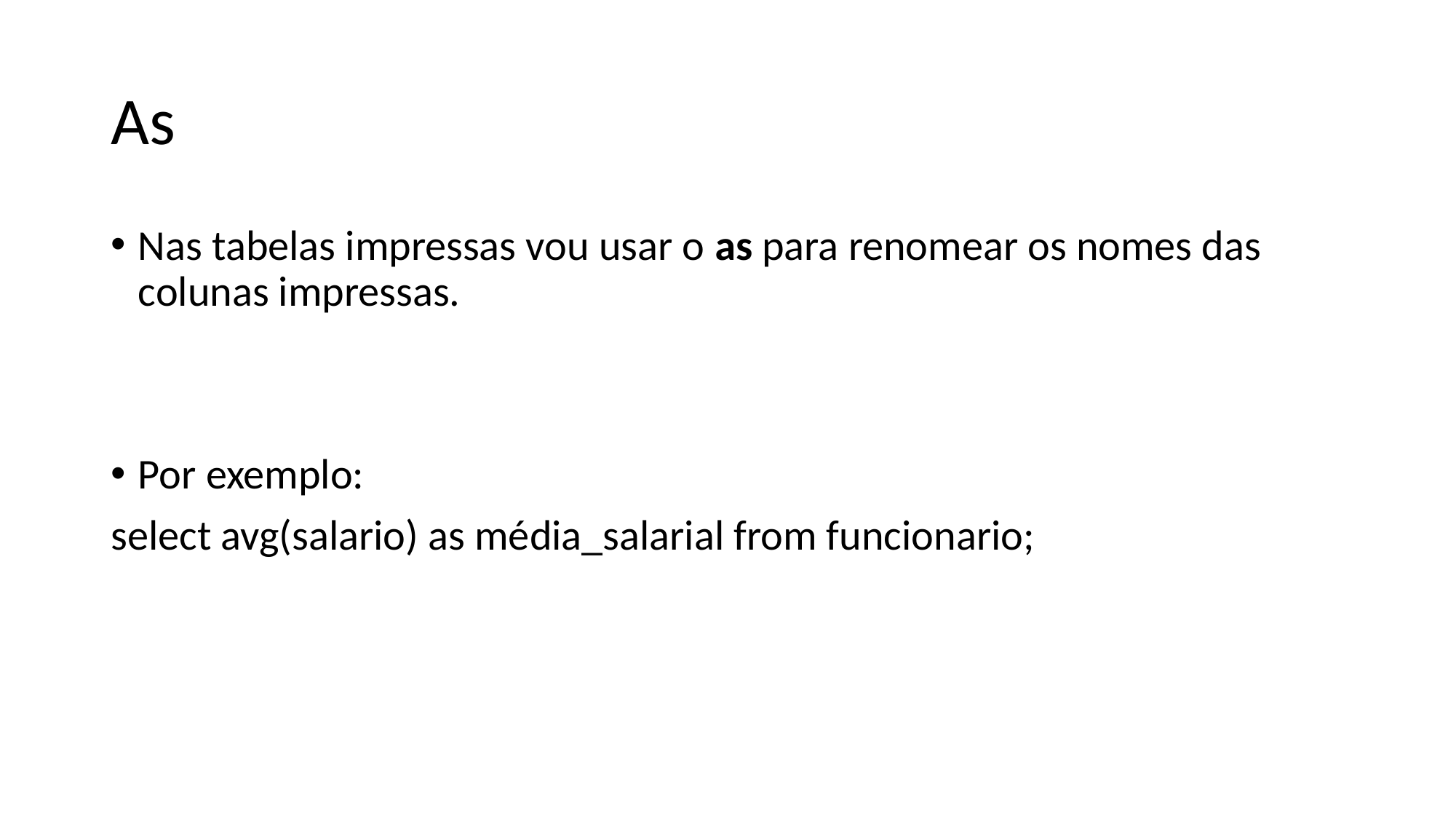

# As
Nas tabelas impressas vou usar o as para renomear os nomes das colunas impressas.

Por exemplo:
select avg(salario) as média_salarial from funcionario;